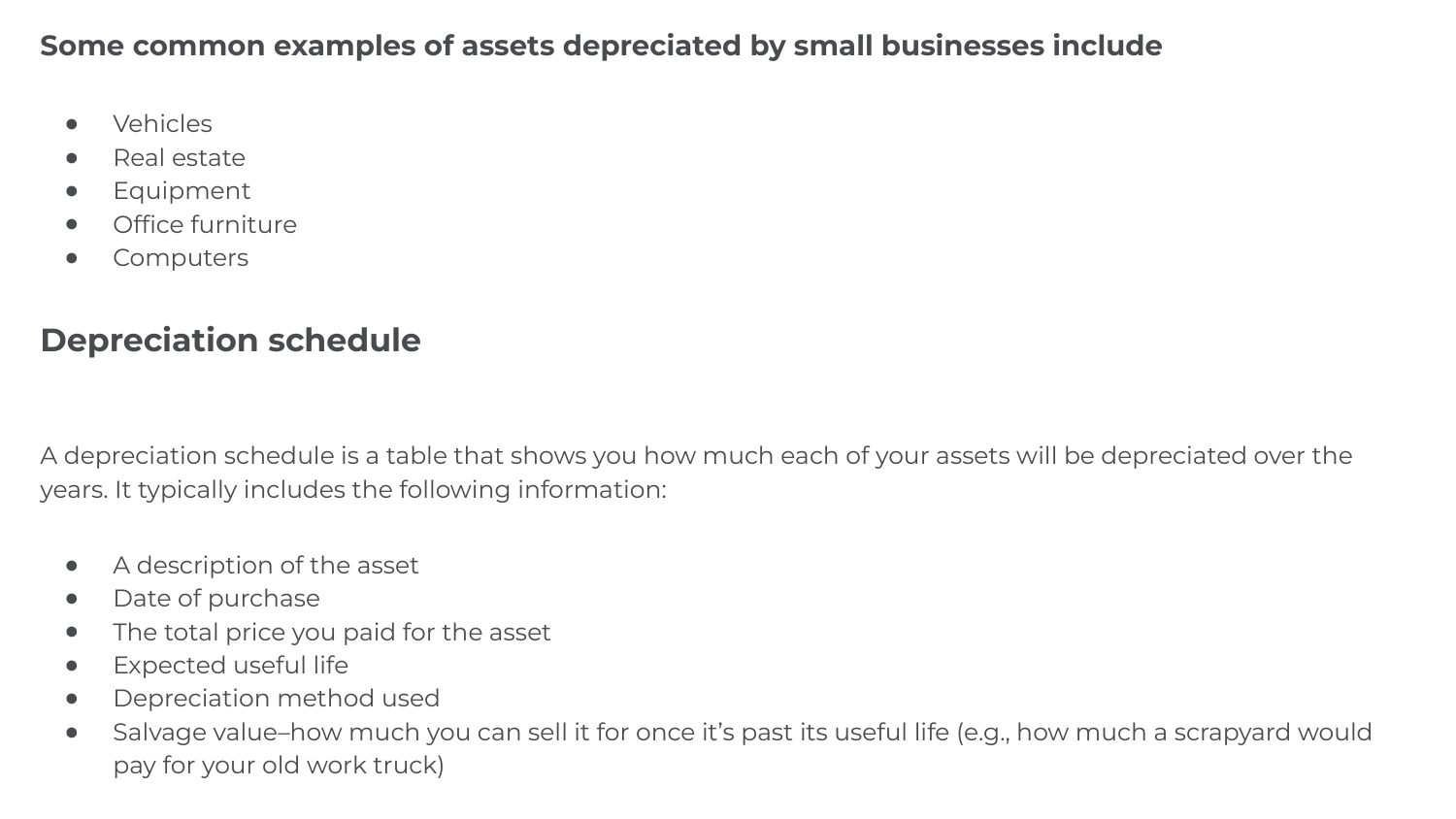

Some common examples of assets depreciated by small businesses include
Vehicles
Real estate
Equipment
Office furniture
Computers
Depreciation schedule

A depreciation schedule is a table that shows you how much each of your assets will be depreciated over the years. It typically includes the following information:
A description of the asset
Date of purchase
The total price you paid for the asset
Expected useful life
Depreciation method used
Salvage value–how much you can sell it for once it’s past its useful life (e.g., how much a scrapyard would pay for your old work truck)